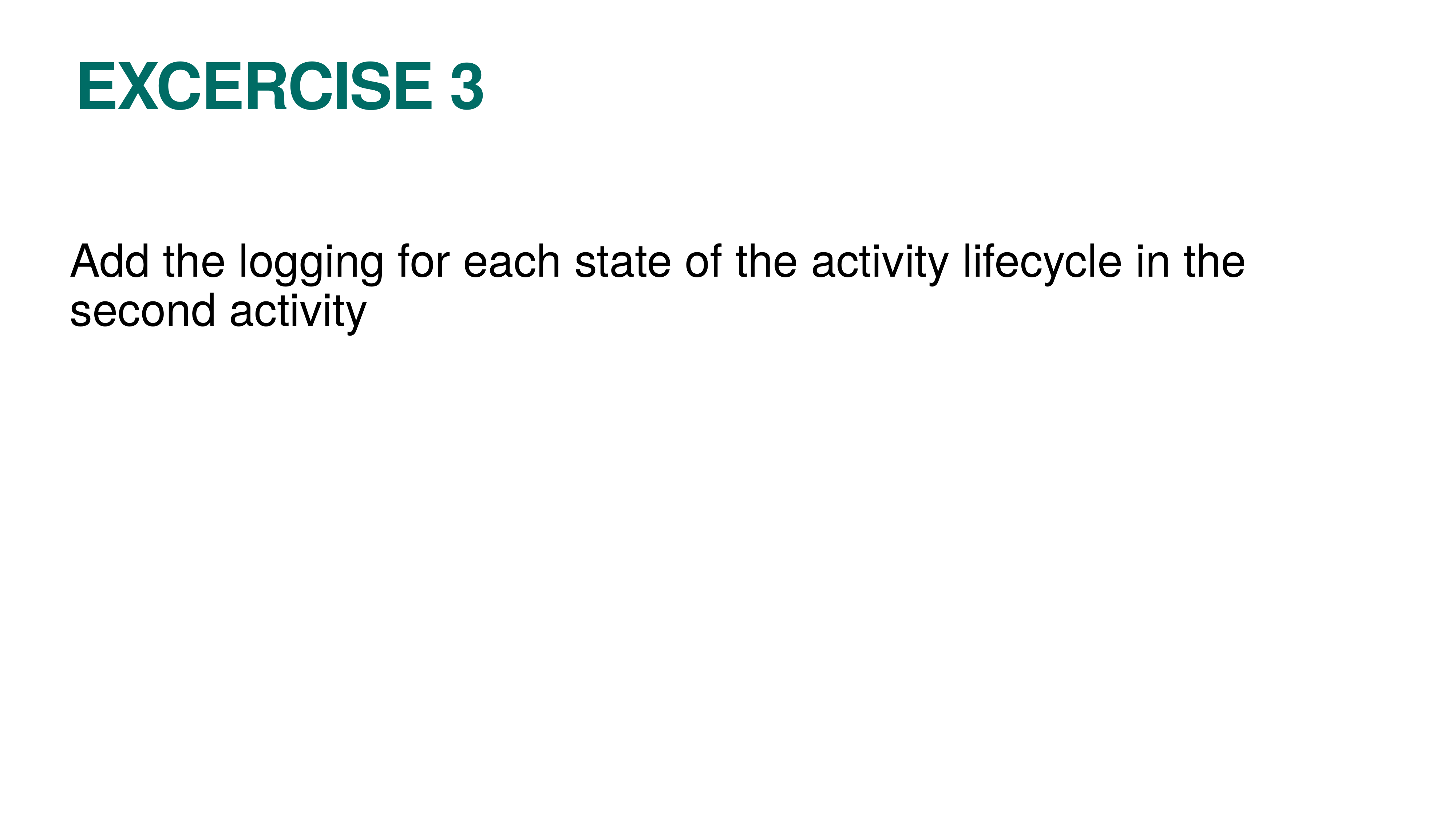

# EXCERCISE 3
Add the logging for each state of the activity lifecycle in the second activity